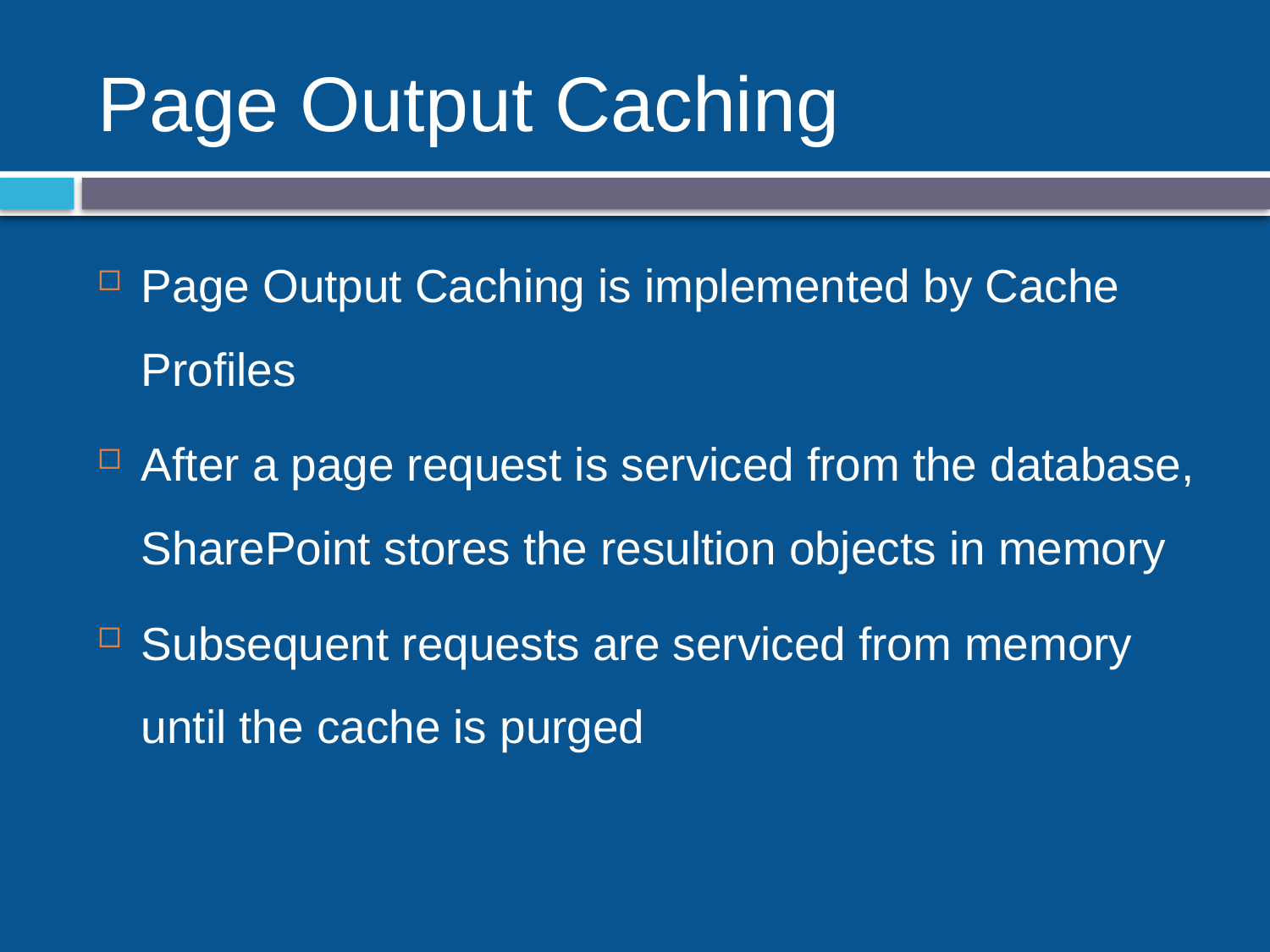

# Page Output Caching
Page Output Caching is implemented by Cache Profiles
After a page request is serviced from the database, SharePoint stores the resultion objects in memory
Subsequent requests are serviced from memory until the cache is purged